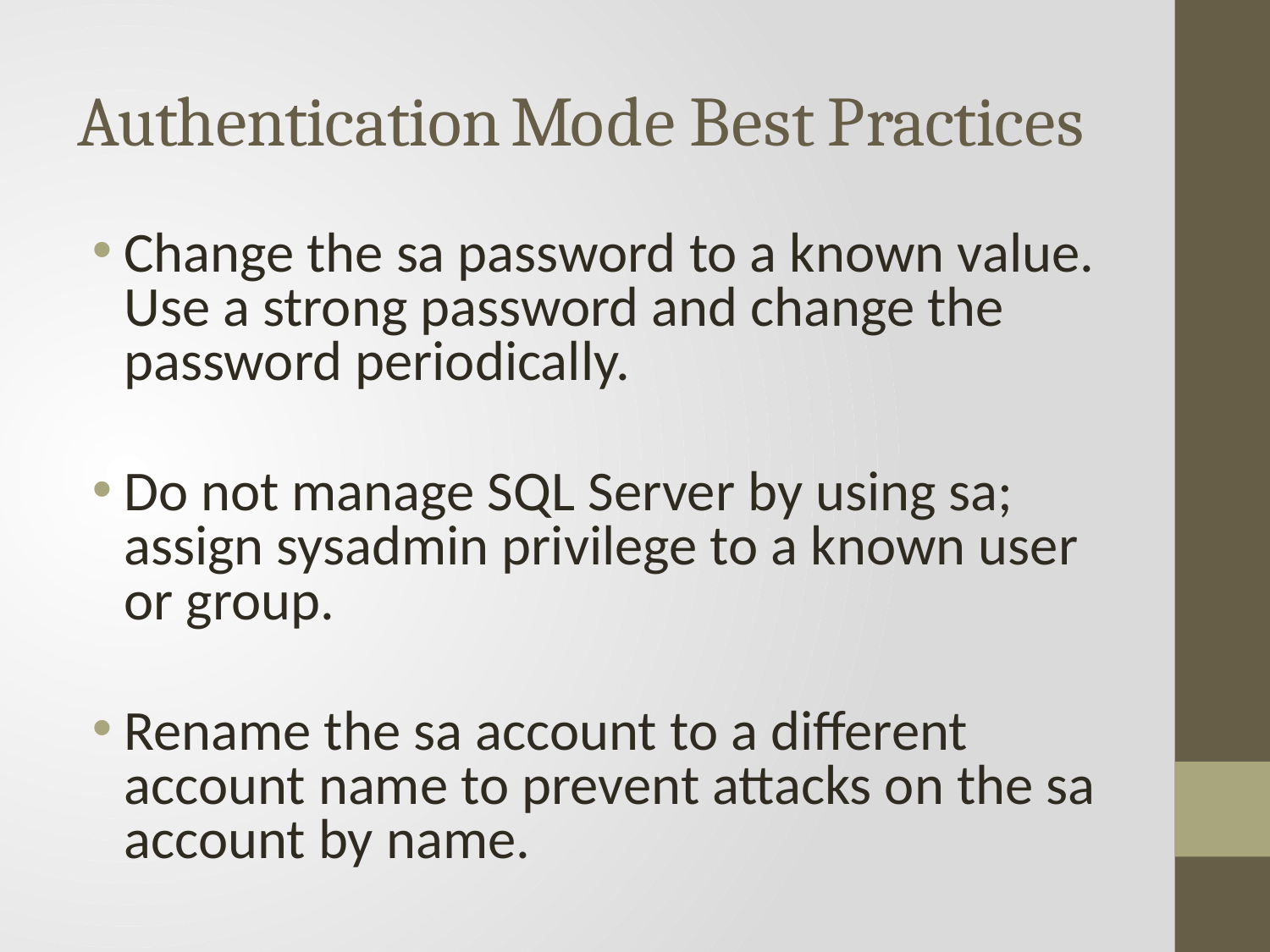

# Authentication Mode Best Practices
Change the sa password to a known value.  Use a strong password and change the password periodically.

Do not manage SQL Server by using sa;  assign sysadmin privilege to a known user or group.

Rename the sa account to a different account name to prevent attacks on the sa account by name.